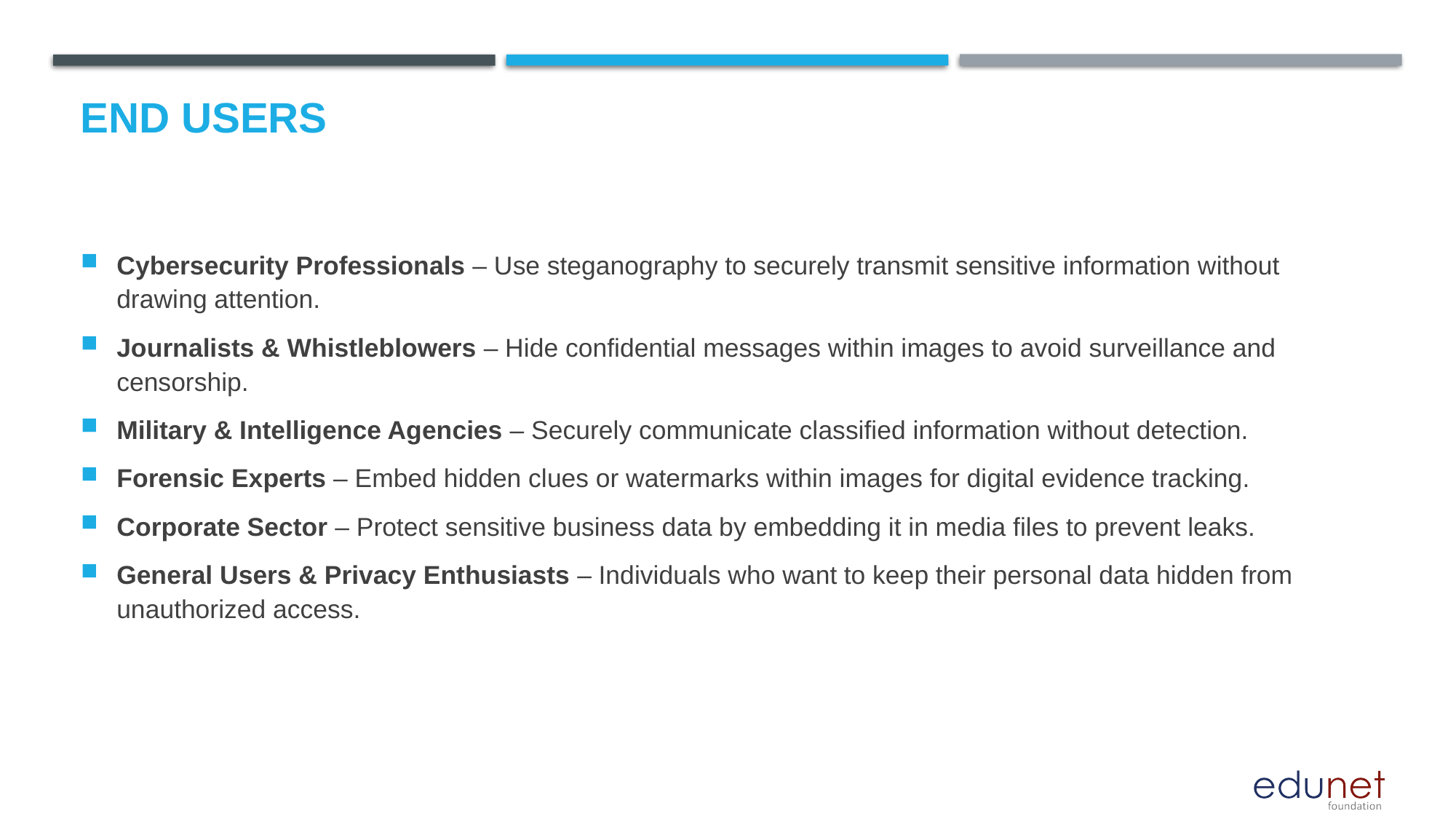

# End users
Cybersecurity Professionals – Use steganography to securely transmit sensitive information without drawing attention.
Journalists & Whistleblowers – Hide confidential messages within images to avoid surveillance and censorship.
Military & Intelligence Agencies – Securely communicate classified information without detection.
Forensic Experts – Embed hidden clues or watermarks within images for digital evidence tracking.
Corporate Sector – Protect sensitive business data by embedding it in media files to prevent leaks.
General Users & Privacy Enthusiasts – Individuals who want to keep their personal data hidden from unauthorized access.